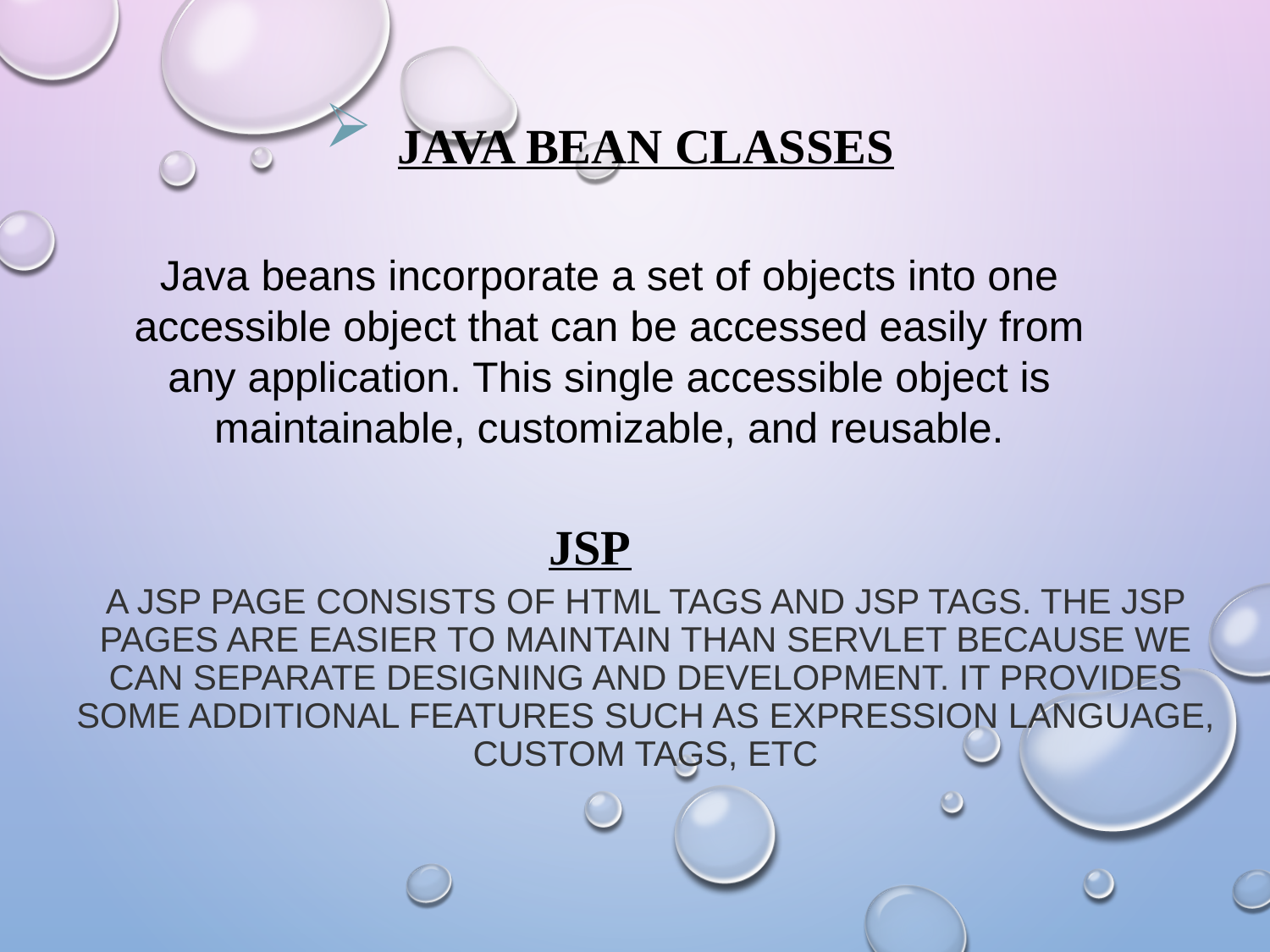

JAVA BEAN CLASSES
Java beans incorporate a set of objects into one accessible object that can be accessed easily from any application. This single accessible object is maintainable, customizable, and reusable.
JSP
# A JSP page consists of HTML tags and JSP tags. The JSP pages are easier to maintain than Servlet because we can separate designing and development. It provides some additional features such as Expression Language, Custom Tags, etc